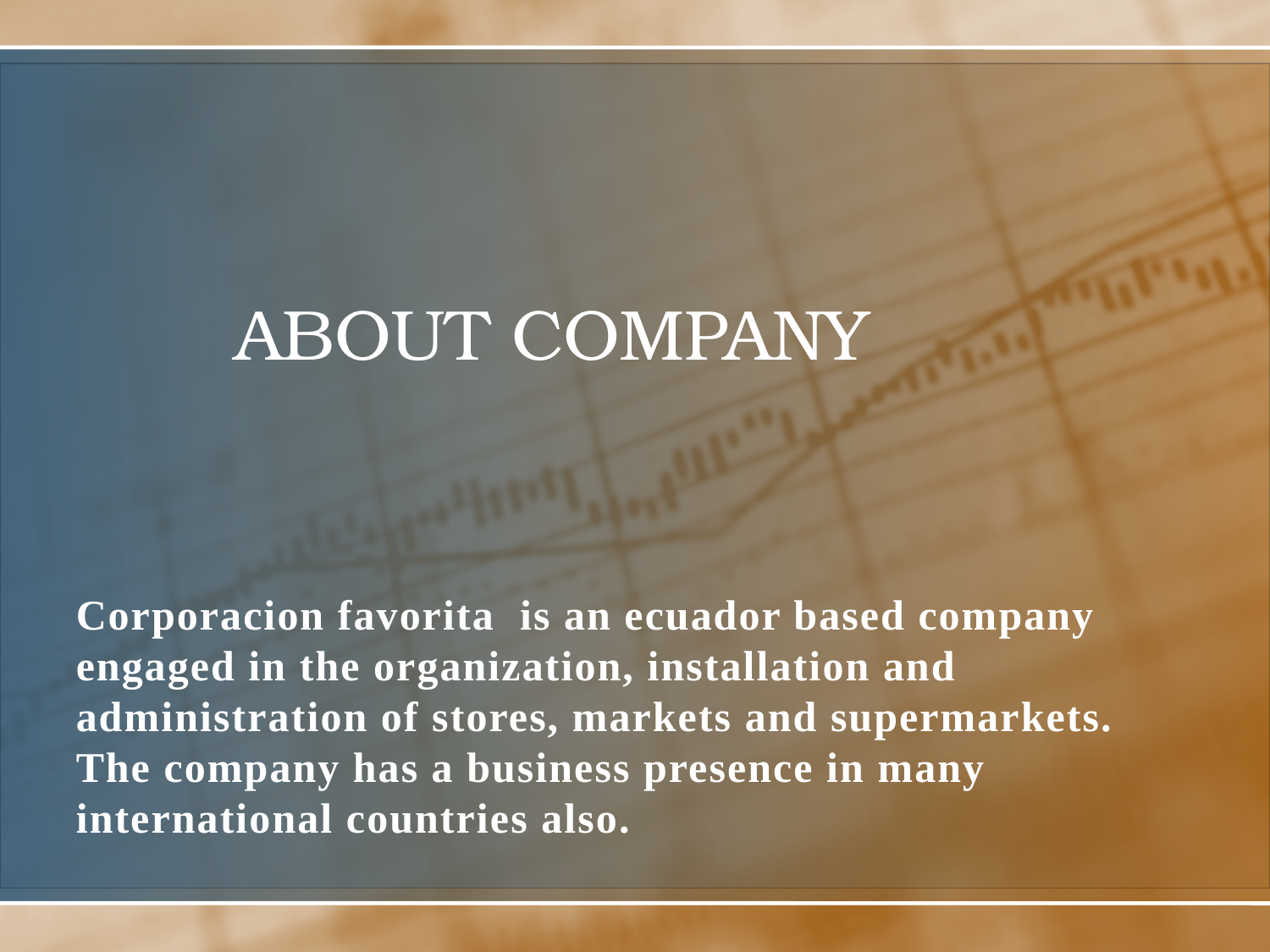

# ABOUT COMPANY
Corporacion favorita  is an ecuador based company engaged in the organization, installation and administration of stores, markets and supermarkets. The company has a business presence in many international countries also.